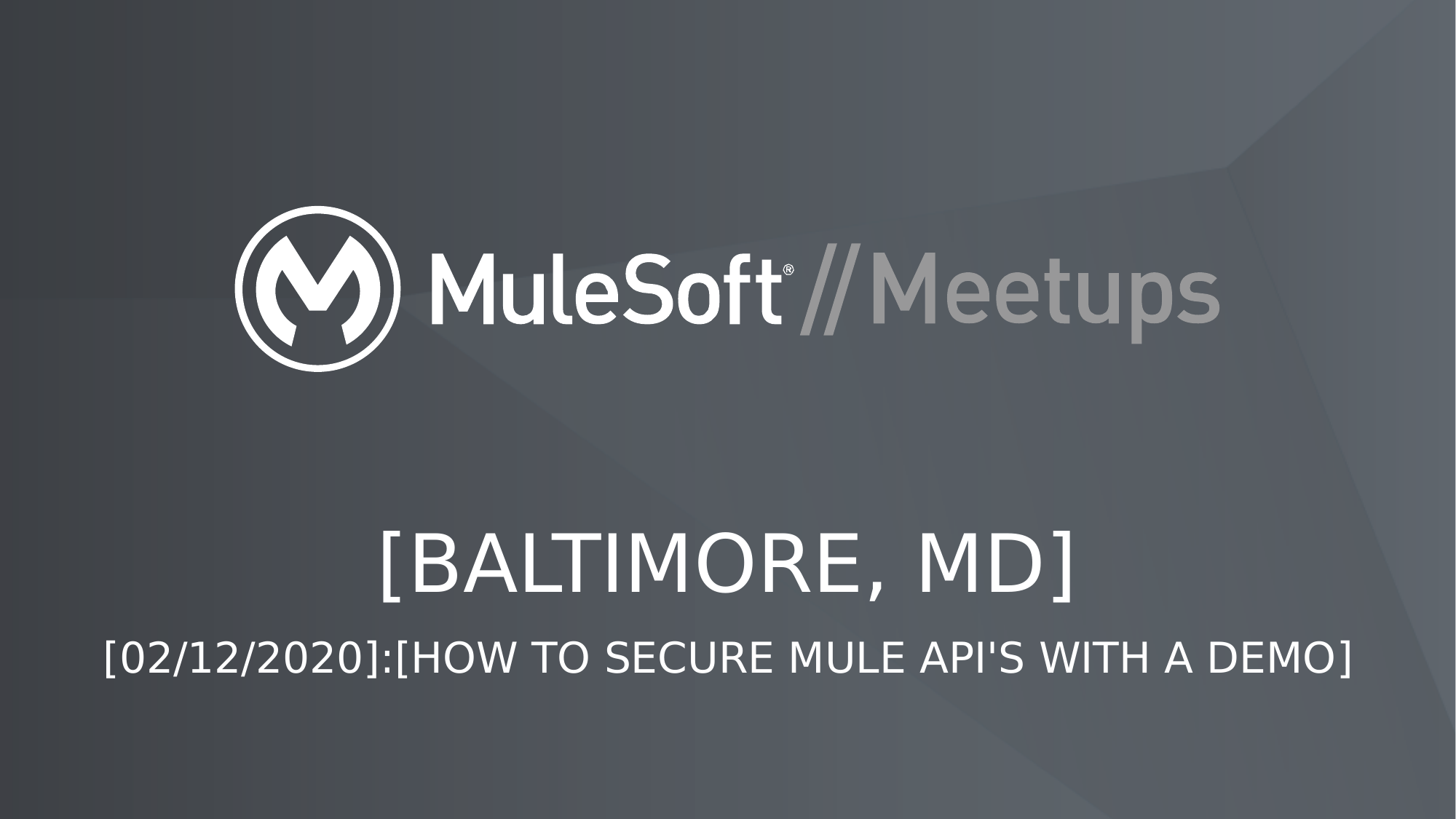

# [BALTIMORE, MD]
[02/12/2020]:[How to Secure Mule API's With a Demo]